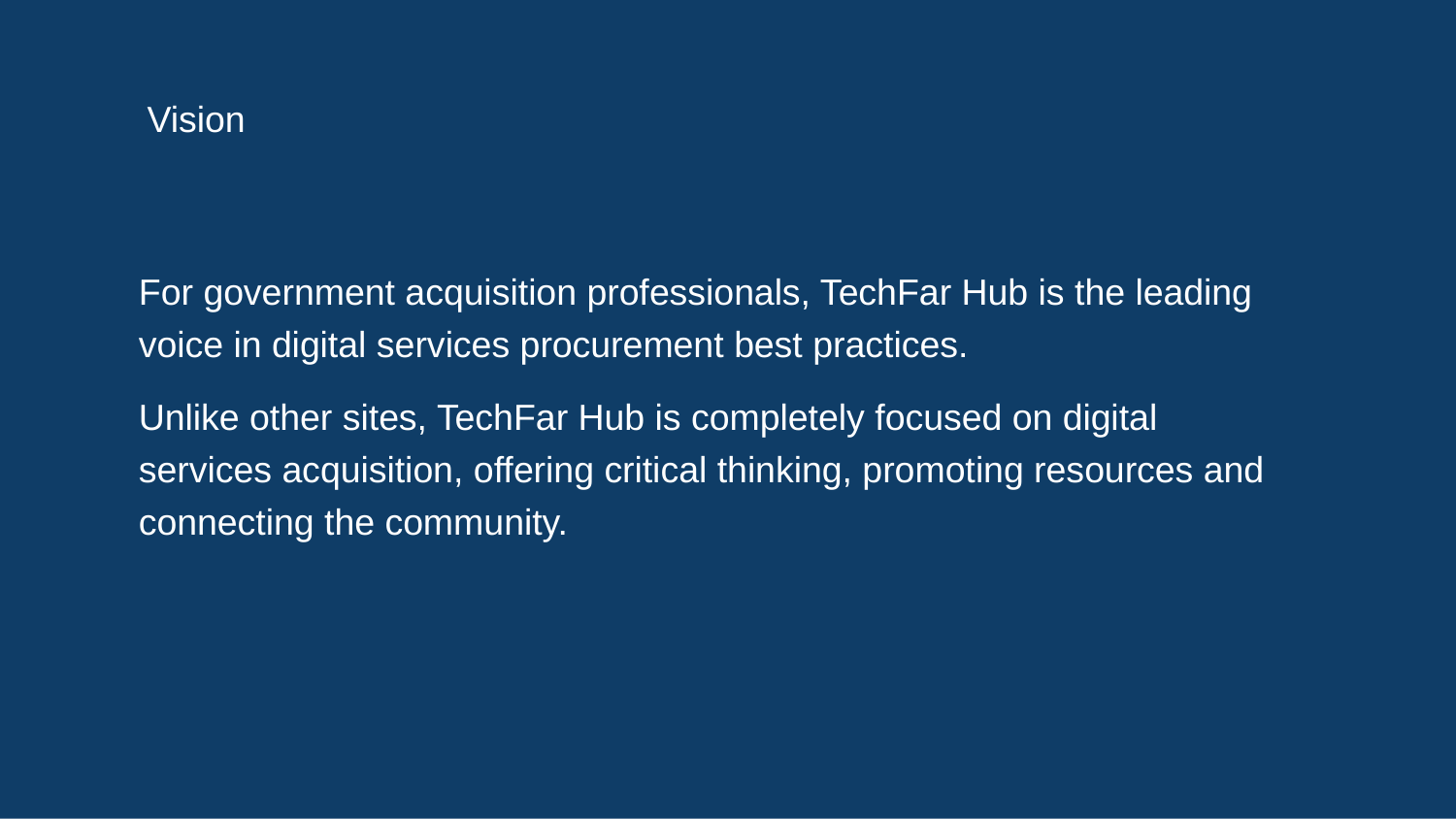

Vision
For government acquisition professionals, TechFar Hub is the leading voice in digital services procurement best practices.
Unlike other sites, TechFar Hub is completely focused on digital services acquisition, offering critical thinking, promoting resources and connecting the community.